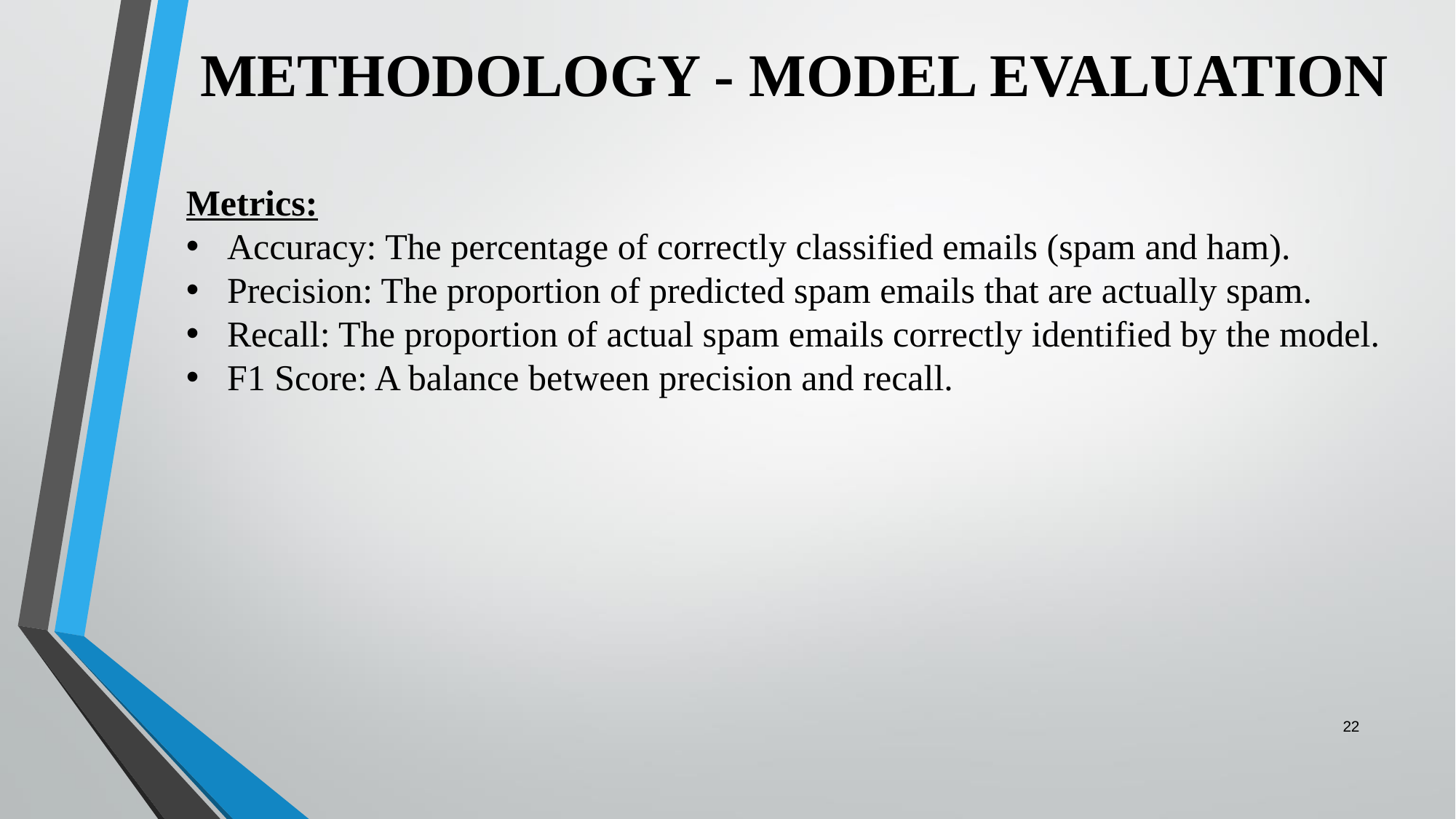

# METHODOLOGY - MODEL EVALUATION
Metrics:
Accuracy: The percentage of correctly classified emails (spam and ham).
Precision: The proportion of predicted spam emails that are actually spam.
Recall: The proportion of actual spam emails correctly identified by the model.
F1 Score: A balance between precision and recall.

22